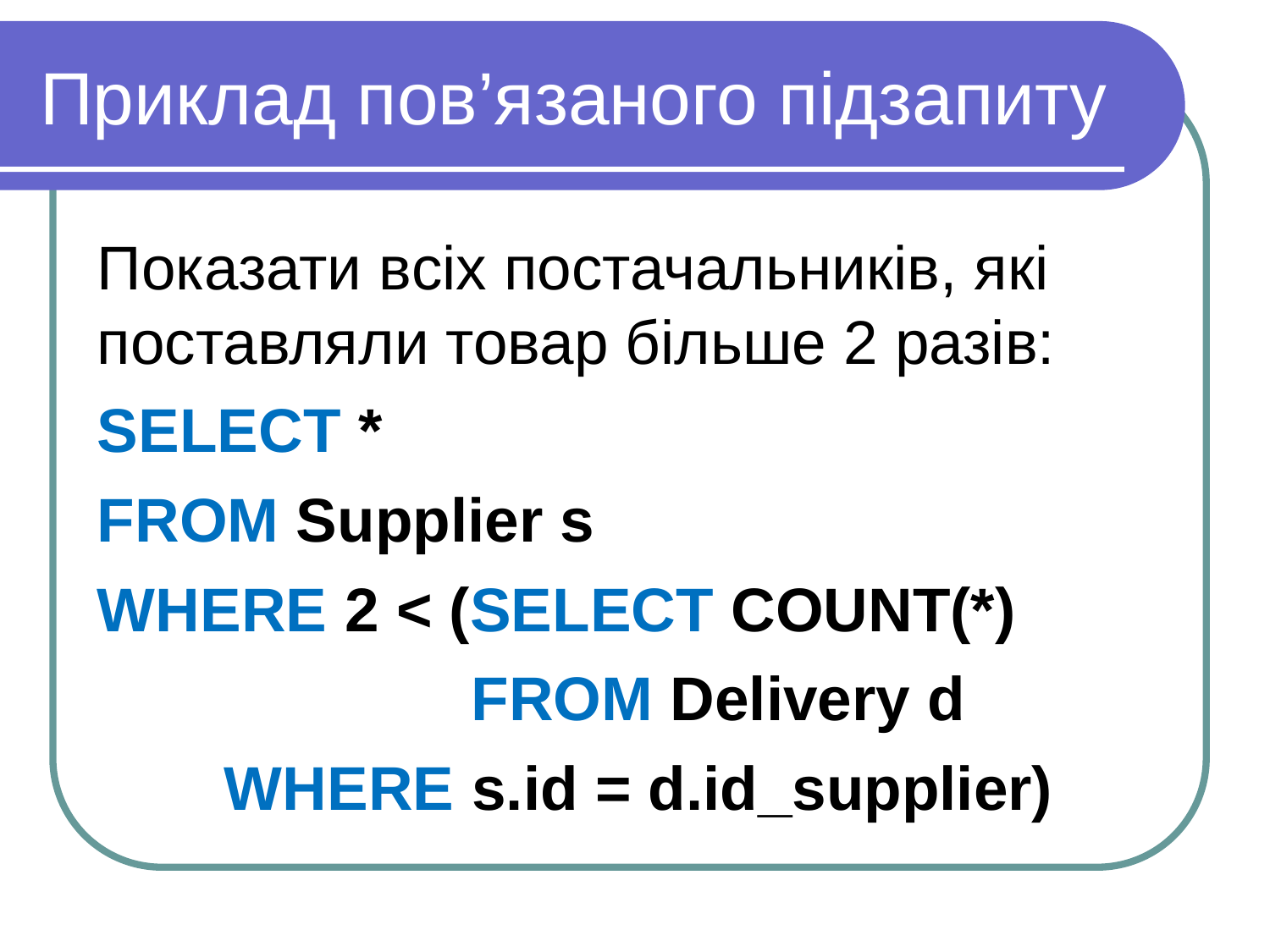

Приклад пов’язаного підзапиту
Показати всіх постачальників, які поставляли товар більше 2 разів:
SELECT *
FROM Supplier s
WHERE 2 < (SELECT COUNT(*)
		       FROM Delivery d
	WHERE s.id = d.id_supplier)